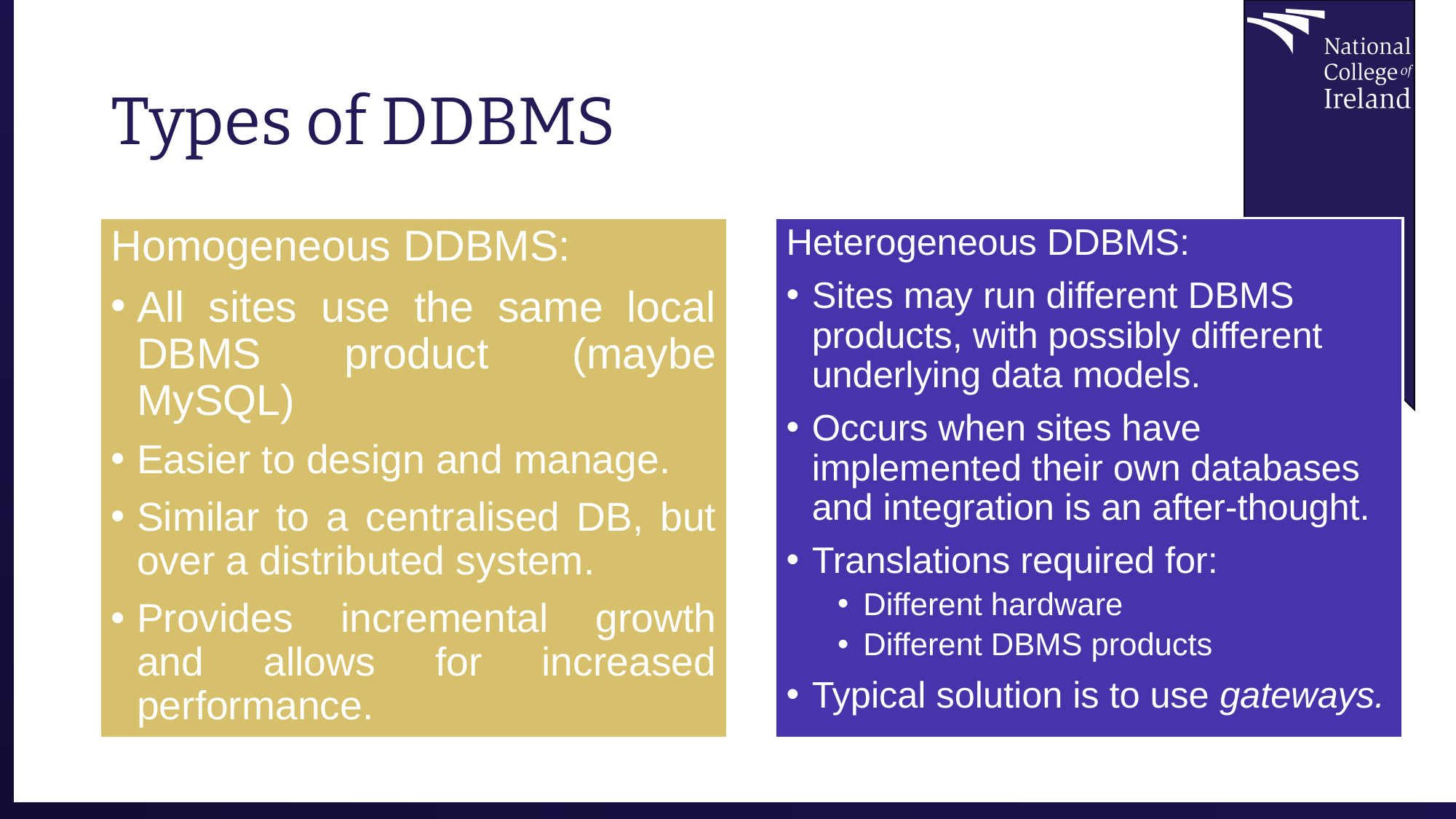

# Types of DDBMS
Homogeneous DDBMS:
All sites use the same local DBMS product (maybe MySQL)
Easier to design and manage.
Similar to a centralised DB, but over a distributed system.
Provides incremental growth and allows for increased performance.
Heterogeneous DDBMS:
Sites may run different DBMS products, with possibly different underlying data models.
Occurs when sites have implemented their own databases and integration is an after-thought.
Translations required for:
Different hardware
Different DBMS products
Typical solution is to use gateways.